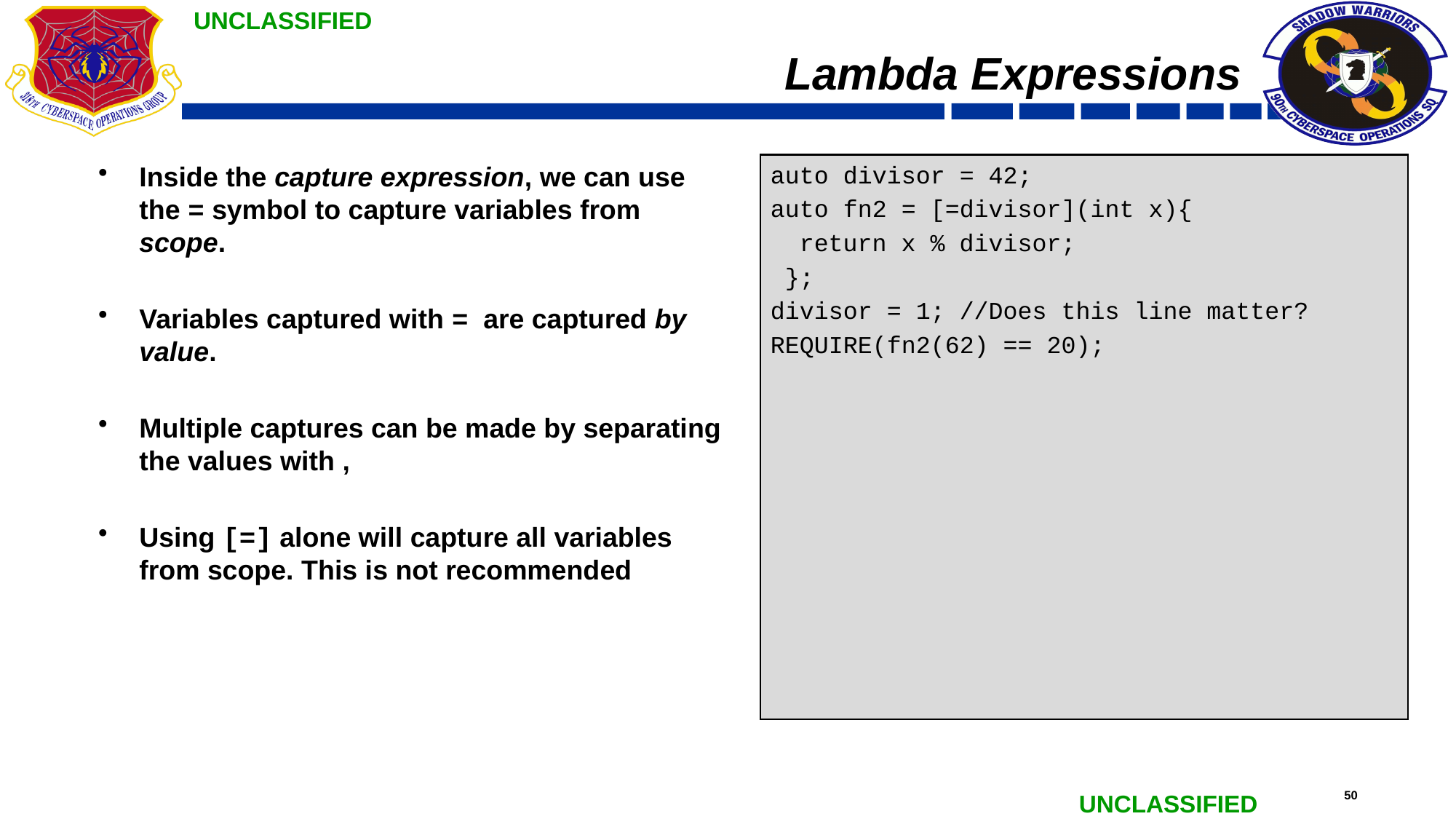

# Lambda Expressions
Inside the capture expression, we can use the = symbol to capture variables from scope.

Variables captured with =  are captured by value.

Multiple captures can be made by separating the values with ,

Using [=] alone will capture all variables from scope. This is not recommended
auto divisor = 42;
auto fn2 = [=divisor](int x){
  return x % divisor;
 };
divisor = 1; //Does this line matter?
REQUIRE(fn2(62) == 20);